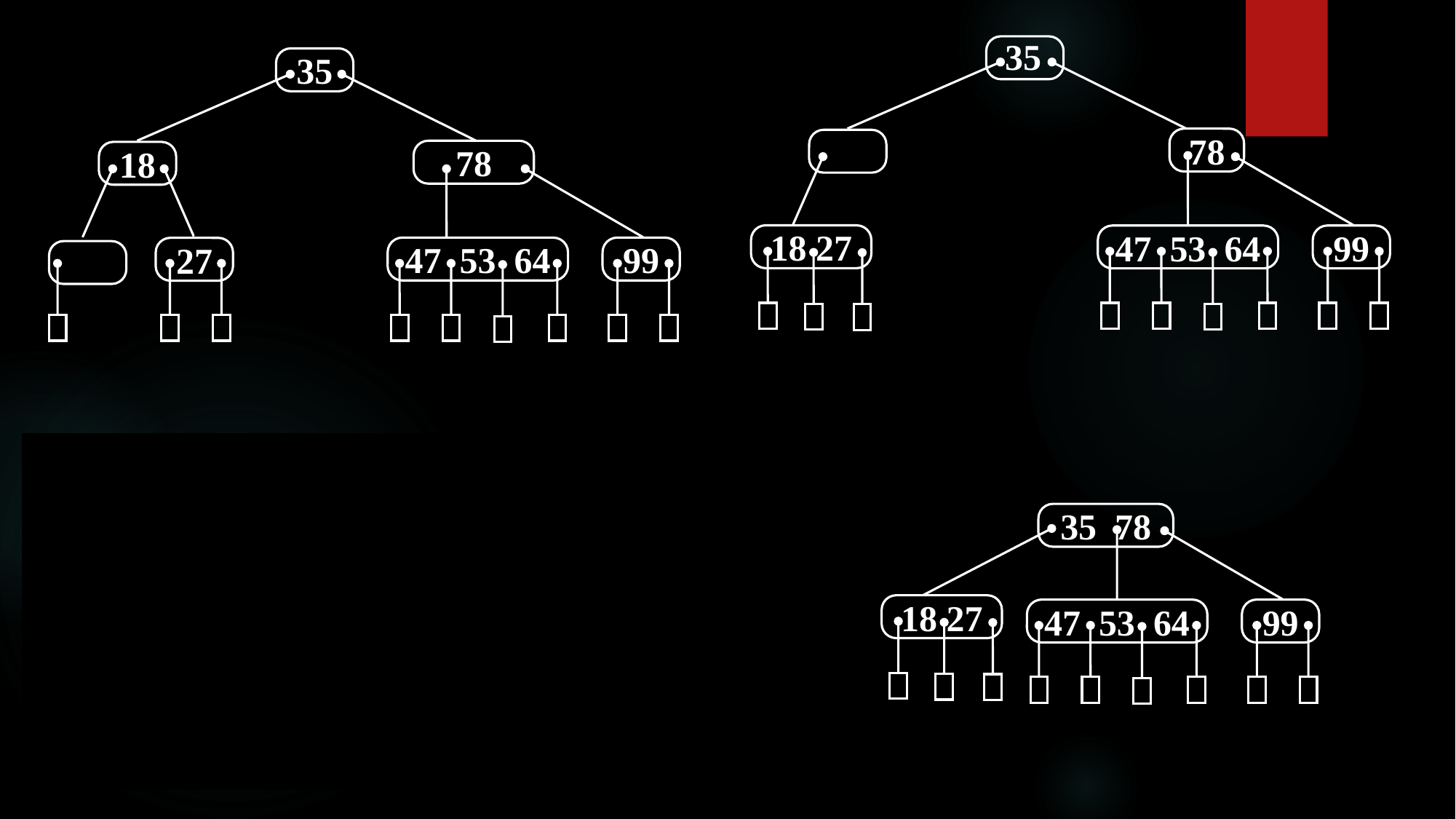

35

78

18 27
47  53  64
99

35

78
18

47  53  64
99
27

35

78

18 27
47  53  64
99

35  78

18 27
47  53  64
99